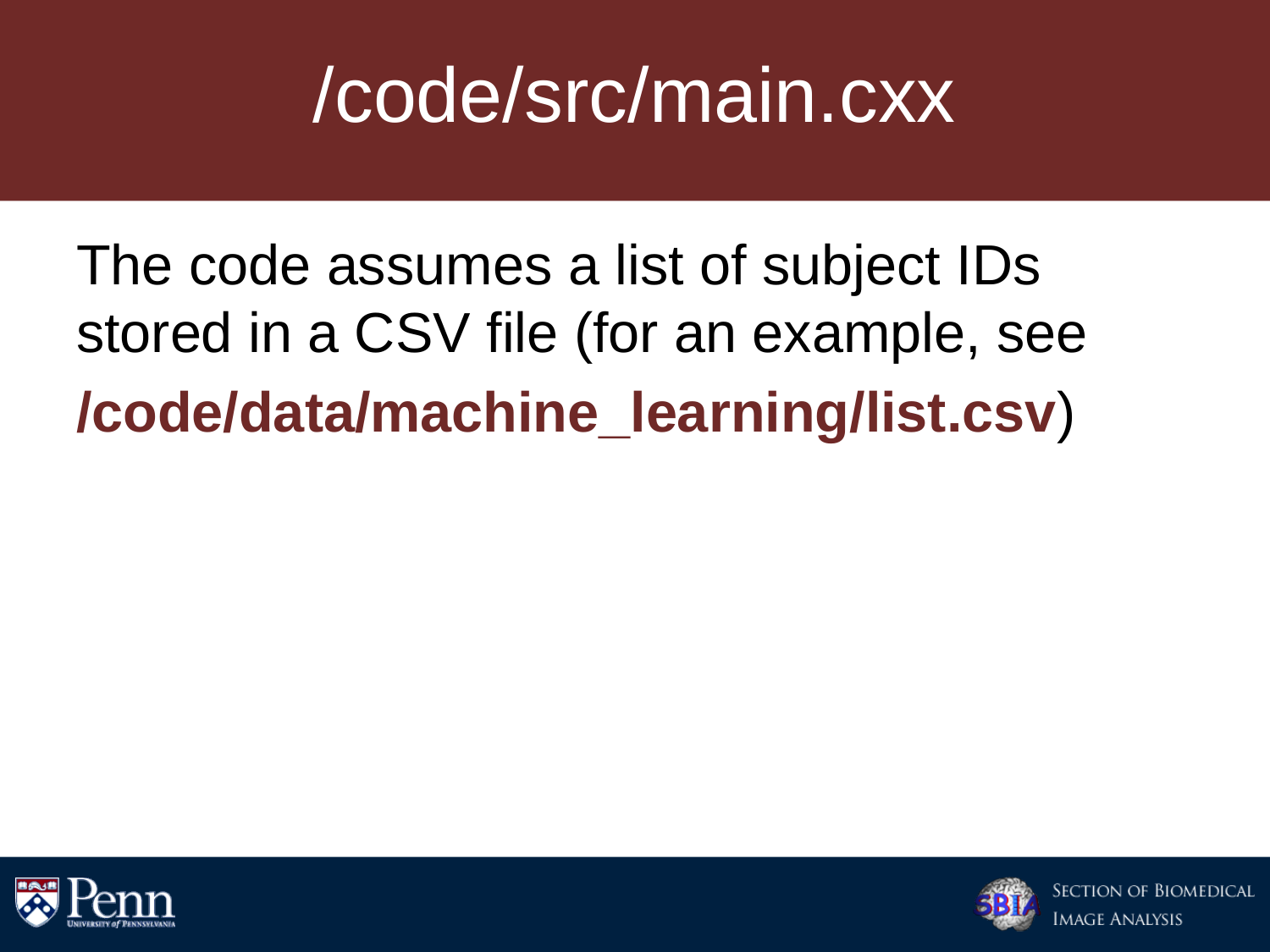

# /code/src/main.cxx
The code assumes a list of subject IDs stored in a CSV file (for an example, see
/code/data/machine_learning/list.csv)